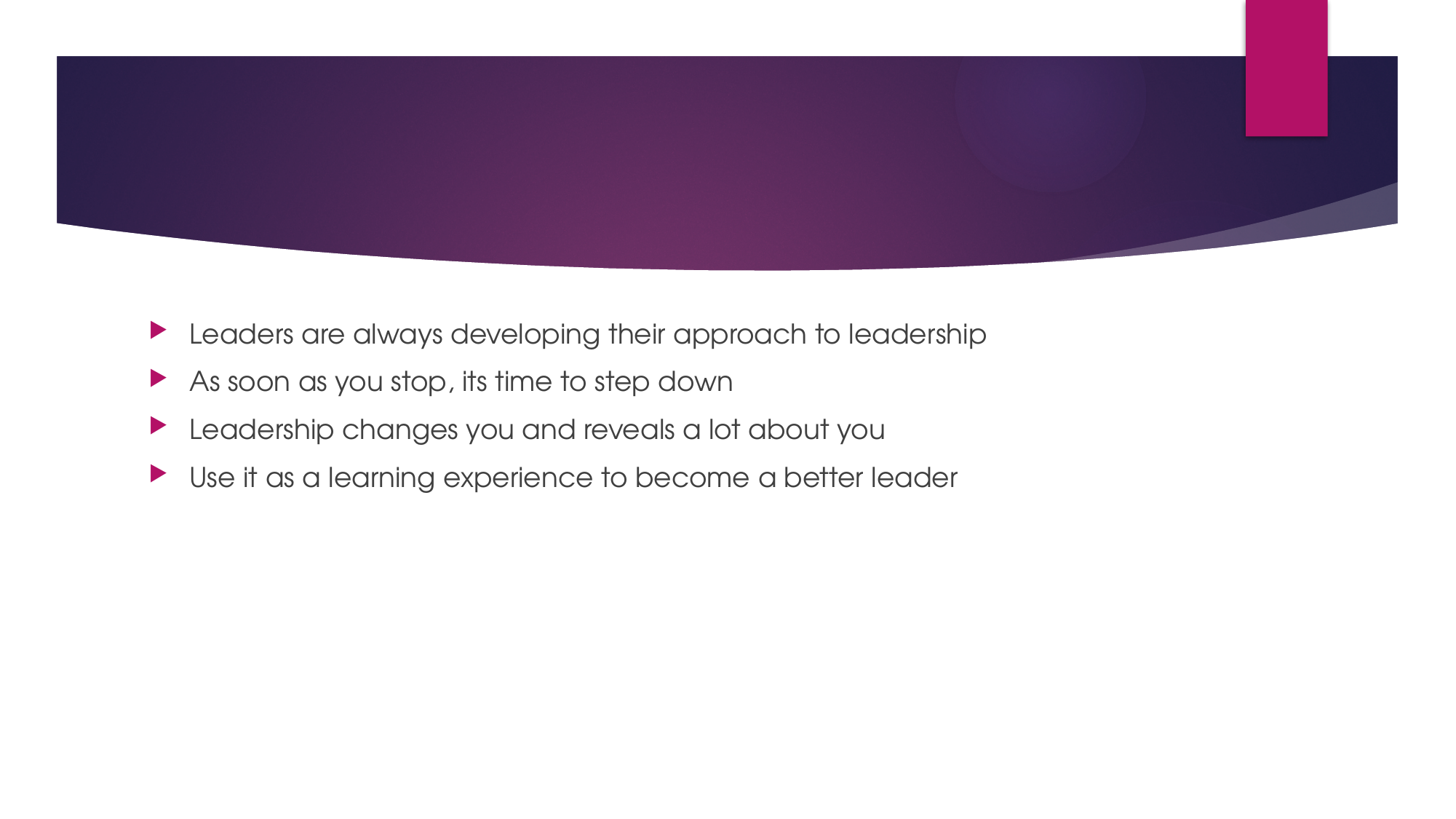

#
Leaders are always developing their approach to leadership
As soon as you stop, its time to step down
Leadership changes you and reveals a lot about you
Use it as a learning experience to become a better leader